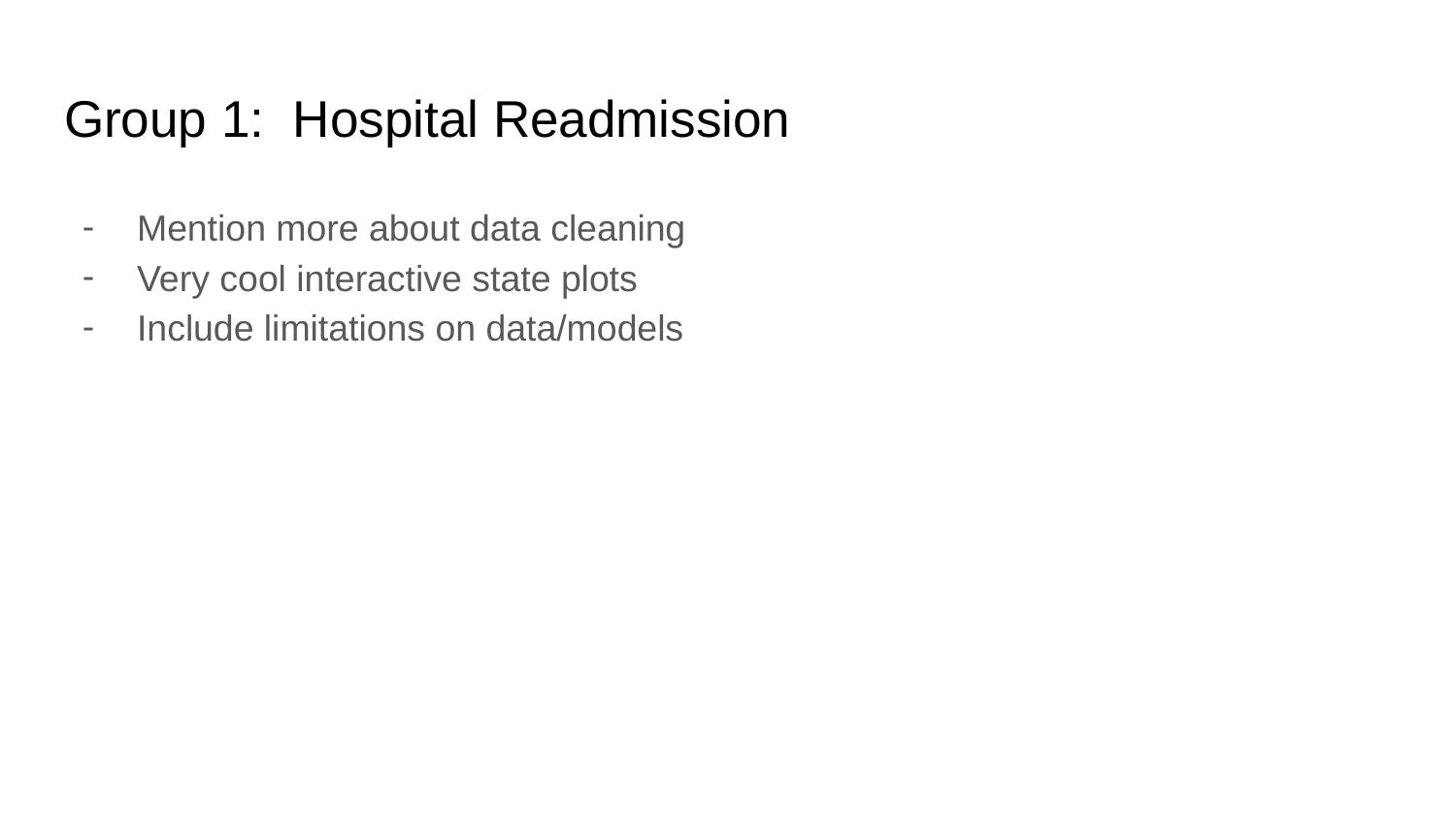

# Group 1:  Hospital Readmission
Mention more about data cleaning
Very cool interactive state plots
Include limitations on data/models